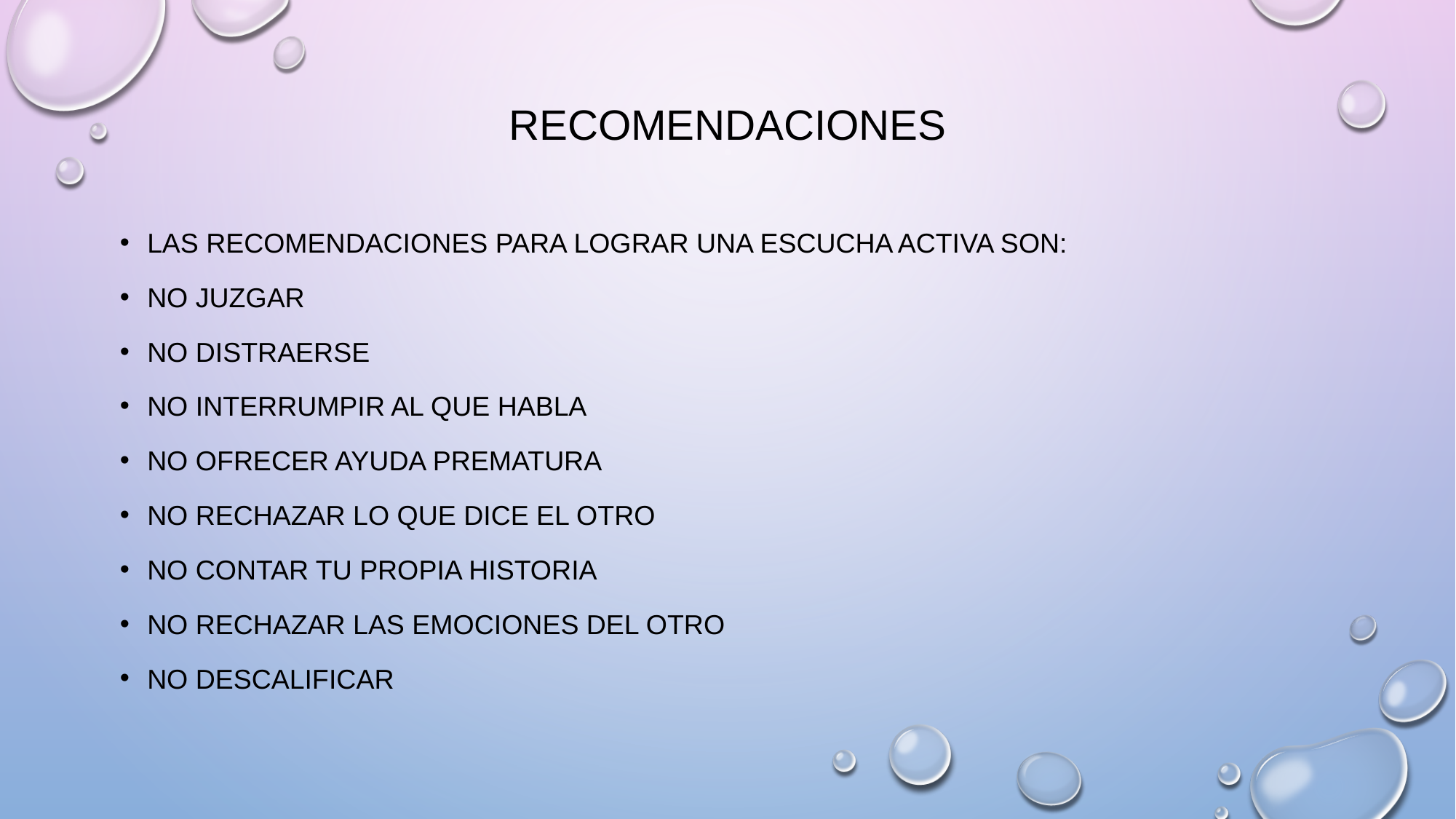

# recomendaciones
Las recomendaciones para lograr una escucha activa son:
No juzgar
No distraerse
No interrumpir al que habla
No ofrecer ayuda prematura
No rechazar lo que dice el otro
No contar tu propia historia
No rechazar las emociones del otro
No descalificar